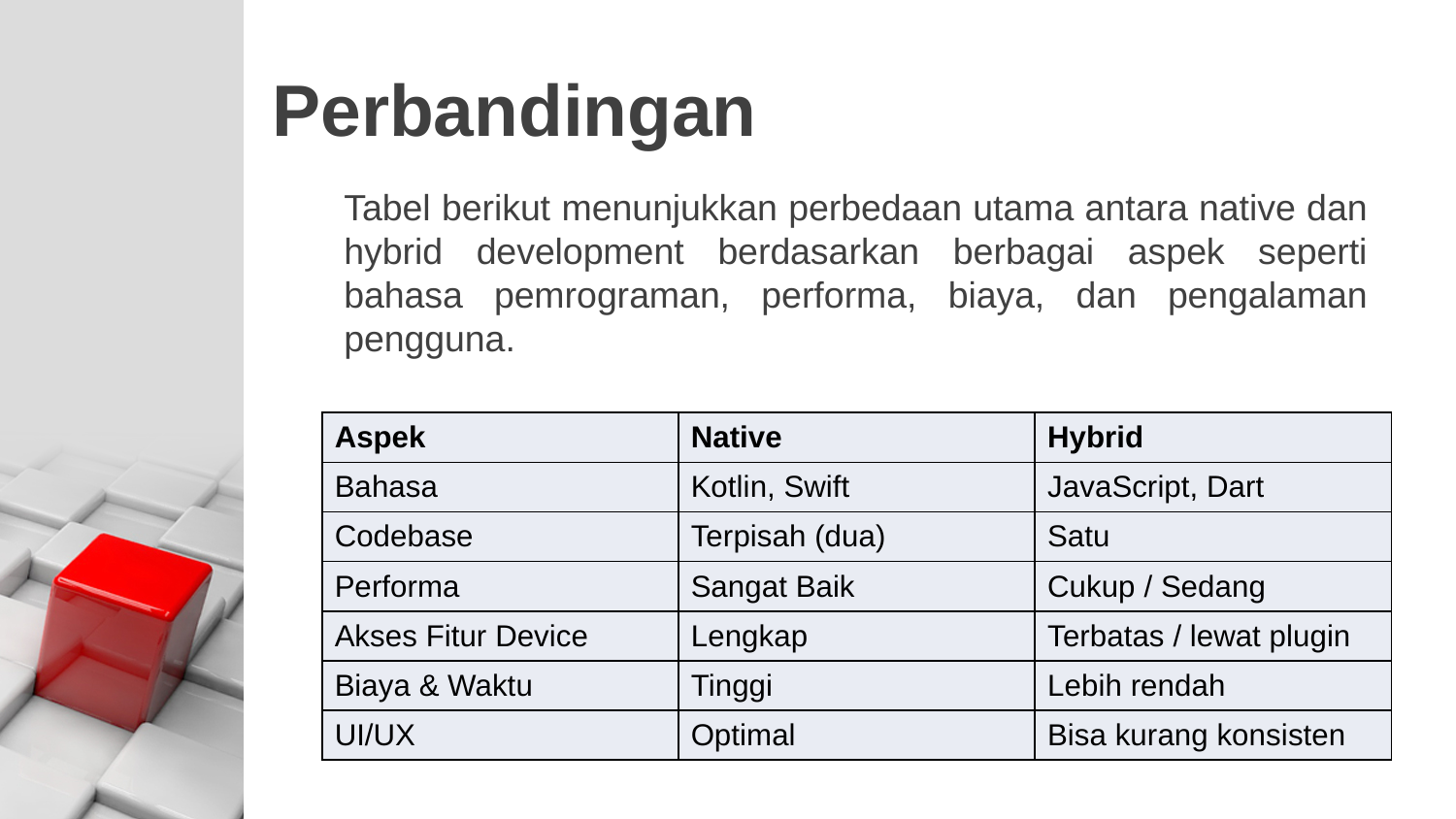

# Perbandingan
Tabel berikut menunjukkan perbedaan utama antara native dan hybrid development berdasarkan berbagai aspek seperti bahasa pemrograman, performa, biaya, dan pengalaman pengguna.
| Aspek | Native | Hybrid |
| --- | --- | --- |
| Bahasa | Kotlin, Swift | JavaScript, Dart |
| Codebase | Terpisah (dua) | Satu |
| Performa | Sangat Baik | Cukup / Sedang |
| Akses Fitur Device | Lengkap | Terbatas / lewat plugin |
| Biaya & Waktu | Tinggi | Lebih rendah |
| UI/UX | Optimal | Bisa kurang konsisten |